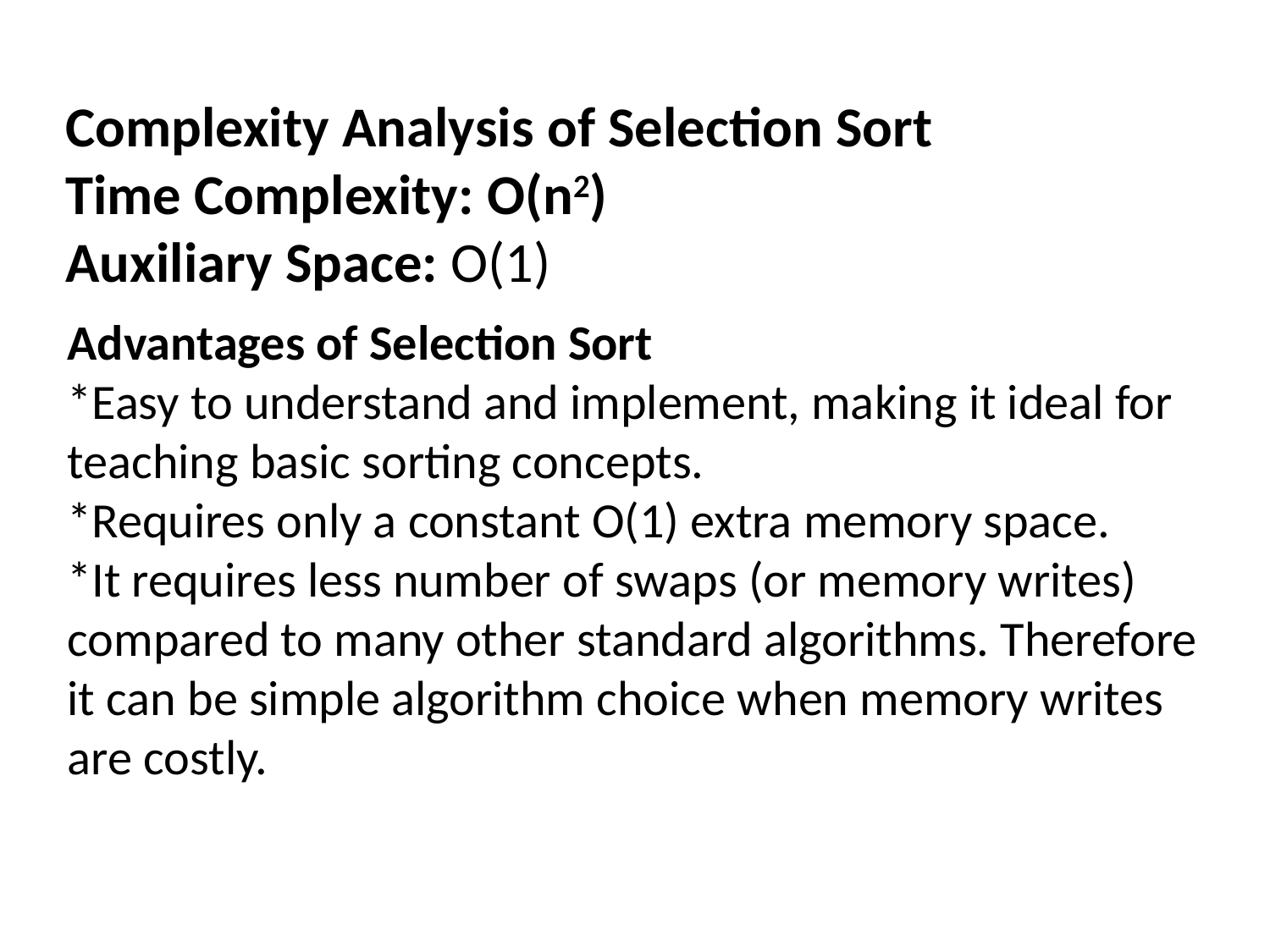

Complexity Analysis of Selection Sort
Time Complexity: O(n2)
Auxiliary Space: O(1)
Advantages of Selection Sort
*Easy to understand and implement, making it ideal for teaching basic sorting concepts.
*Requires only a constant O(1) extra memory space.
*It requires less number of swaps (or memory writes) compared to many other standard algorithms. Therefore it can be simple algorithm choice when memory writes are costly.